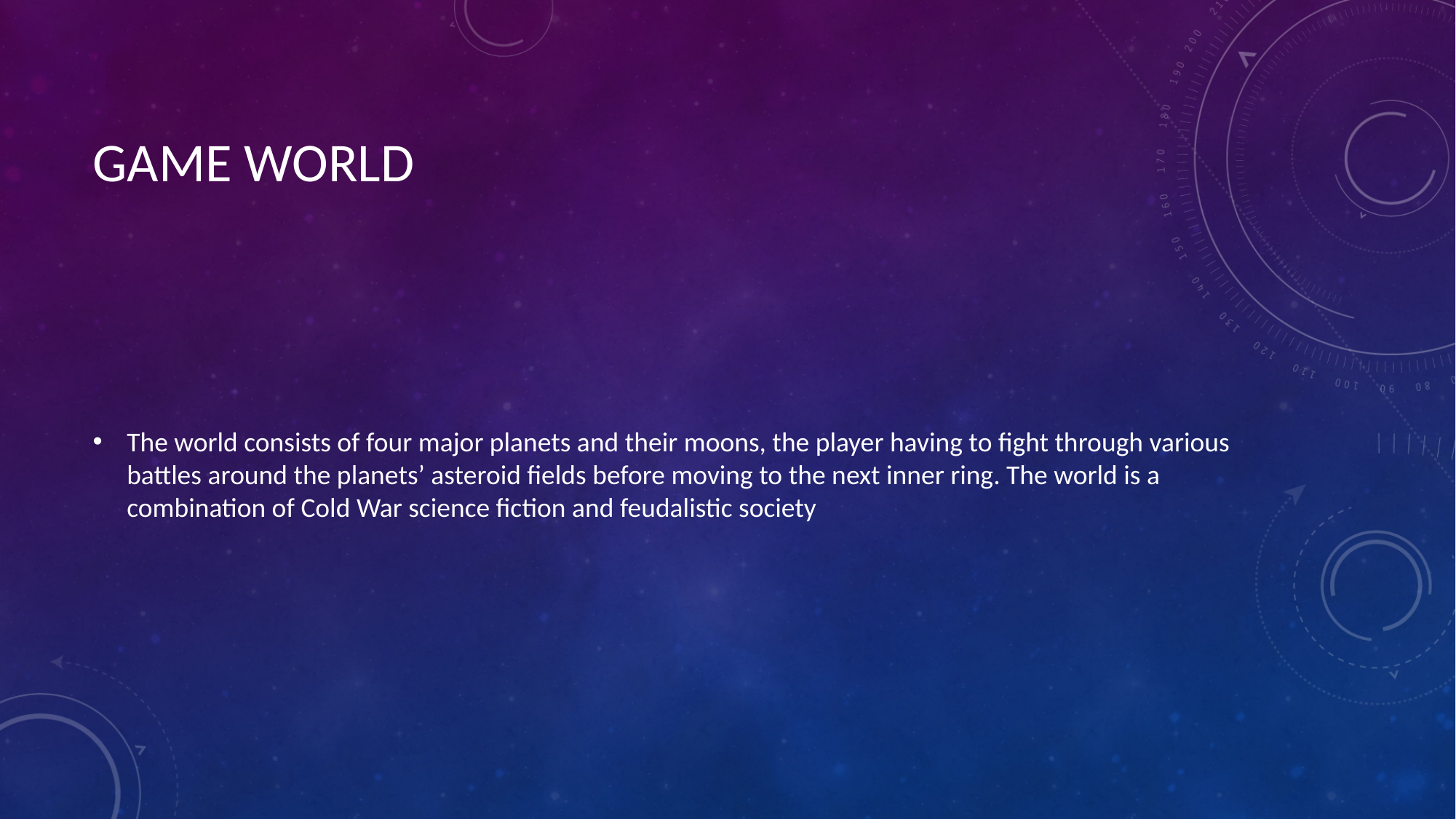

# Game World
The world consists of four major planets and their moons, the player having to fight through various battles around the planets’ asteroid fields before moving to the next inner ring. The world is a combination of Cold War science fiction and feudalistic society